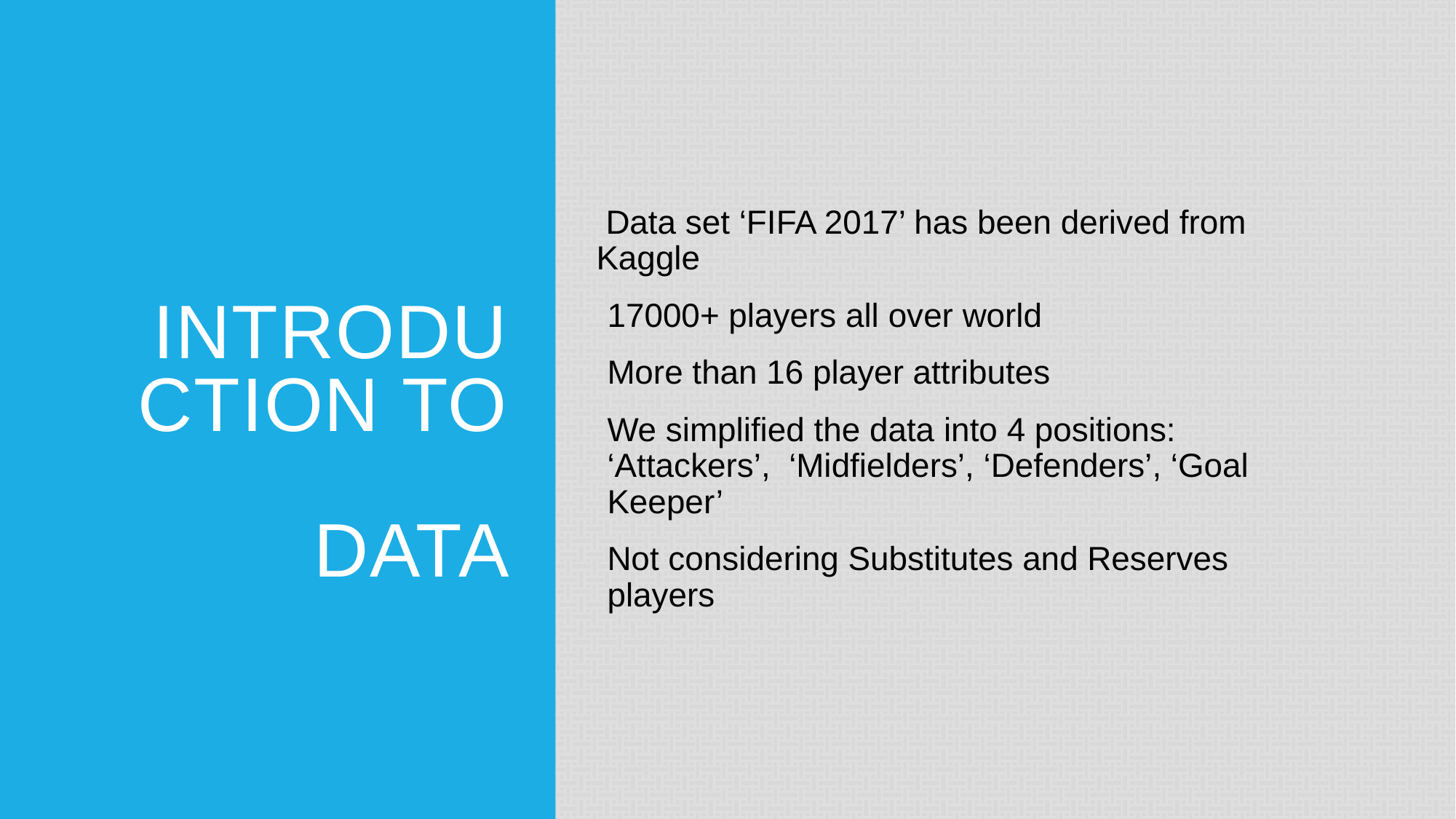

# introduction to data
 Data set ‘FIFA 2017’ has been derived from Kaggle
17000+ players all over world
More than 16 player attributes
We simplified the data into 4 positions: ‘Attackers’,  ‘Midfielders’, ‘Defenders’, ‘Goal Keeper’
Not considering Substitutes and Reserves players